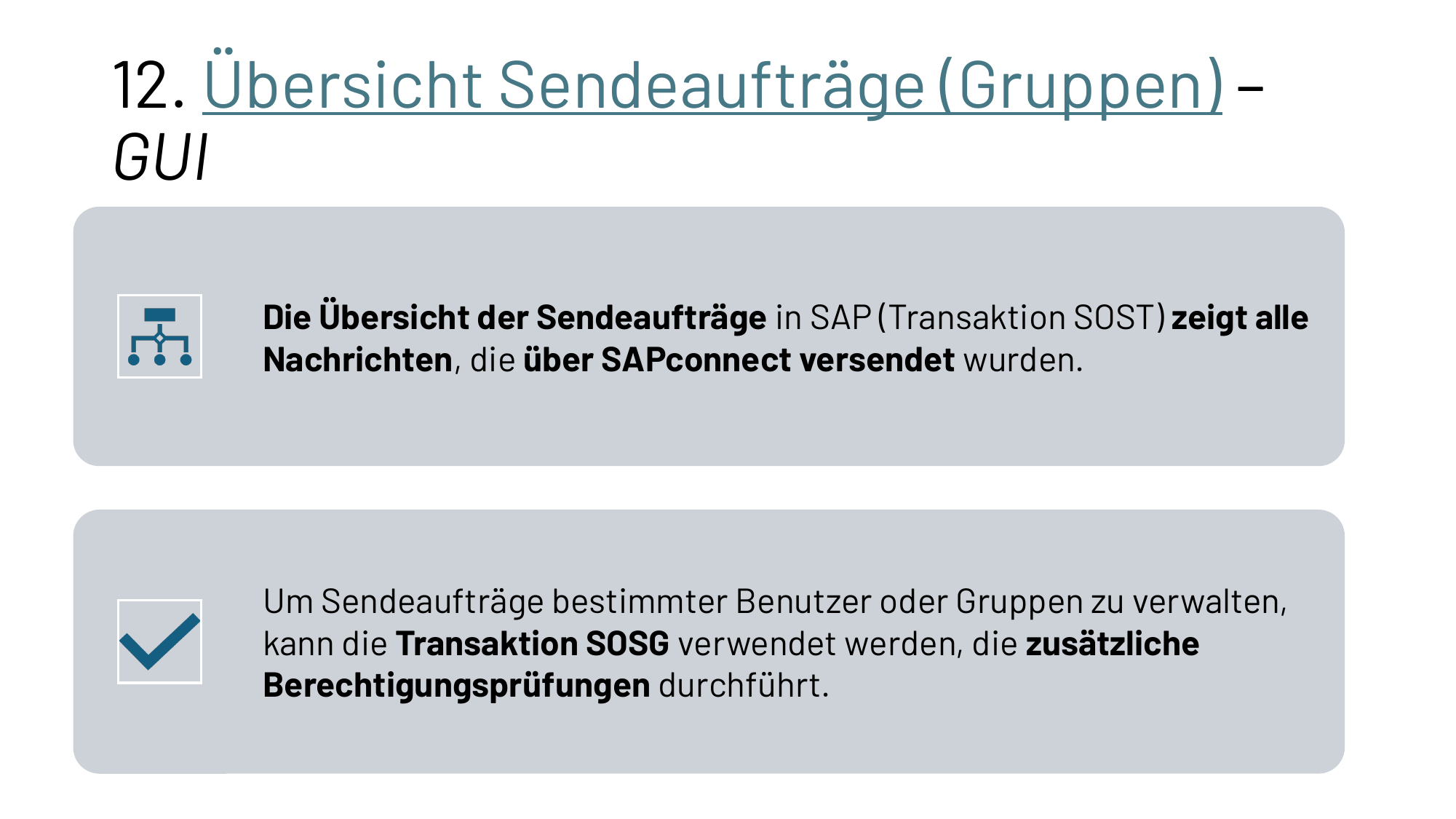

# 12. Übersicht Sendeaufträge (Gruppen) – GUI
Die Übersicht der Sendeaufträge in SAP (Transaktion SOST) zeigt alle Nachrichten, die über SAPconnect versendet wurden.
Um Sendeaufträge bestimmter Benutzer oder Gruppen zu verwalten, kann die Transaktion SOSG verwendet werden, die zusätzliche Berechtigungsprüfungen durchführt.